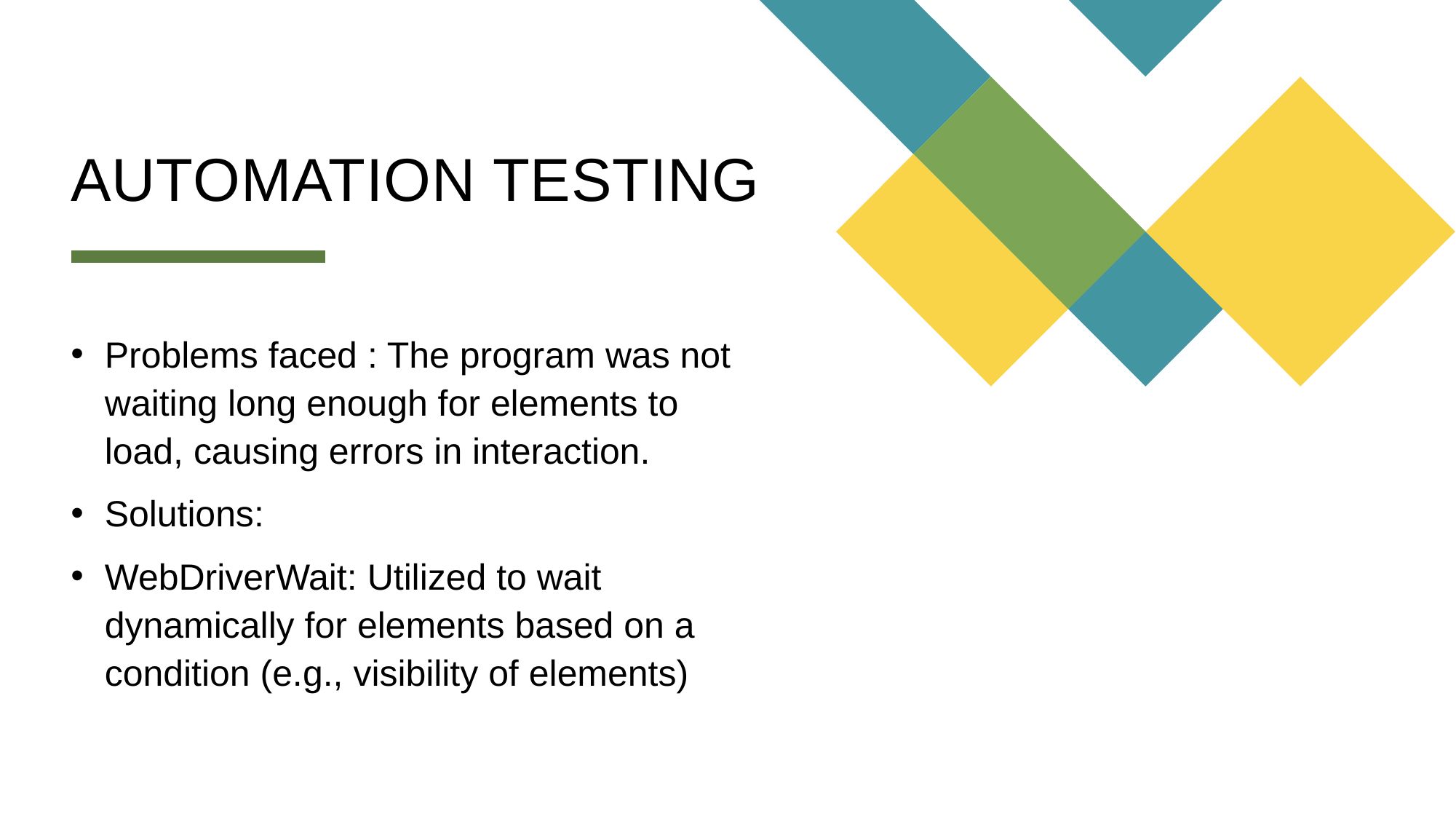

# Automation Testing
Problems faced : The program was not waiting long enough for elements to load, causing errors in interaction.
Solutions:
WebDriverWait: Utilized to wait dynamically for elements based on a condition (e.g., visibility of elements)